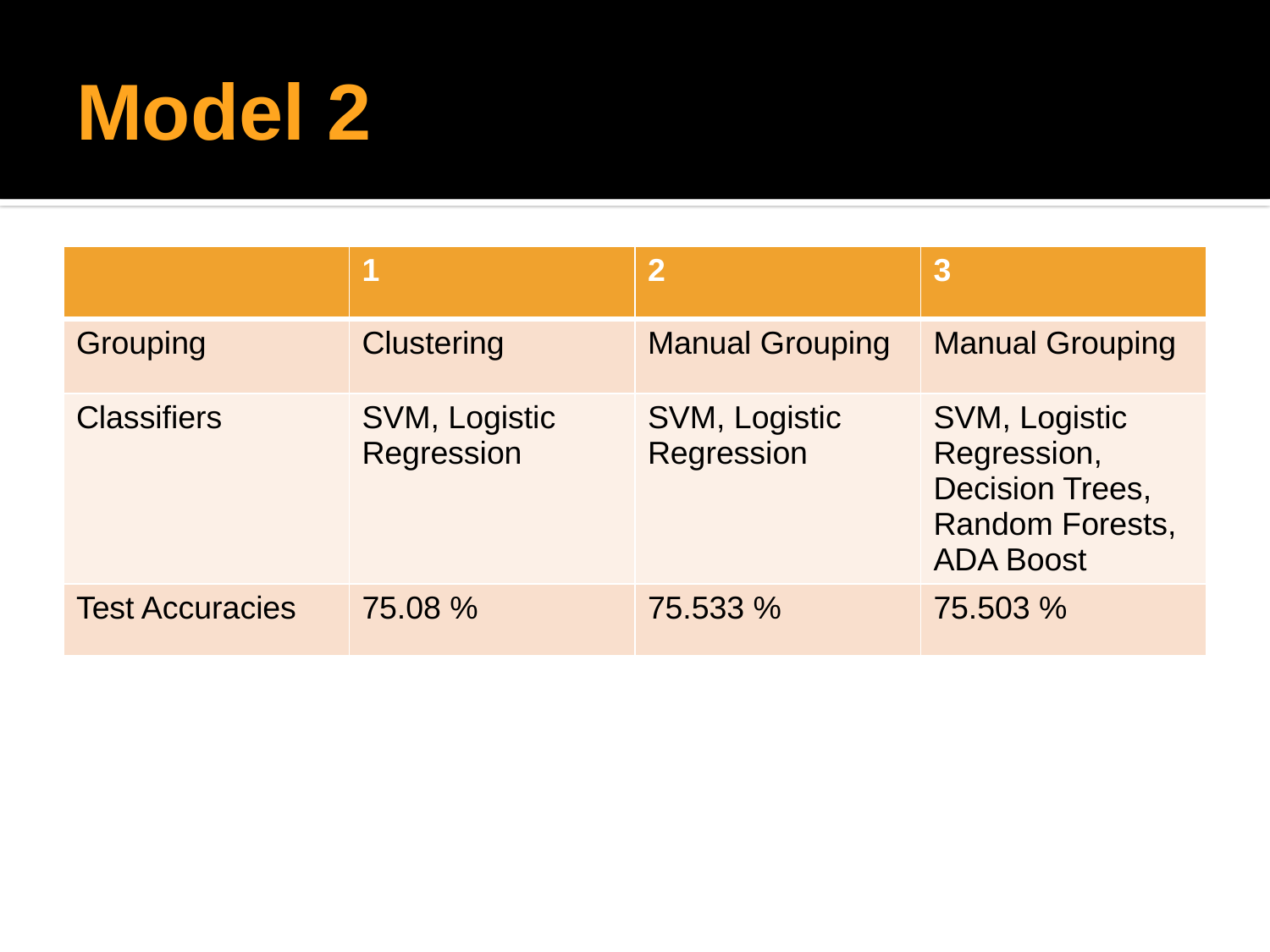

# Model 2
|  | 1 | 2 | 3 |
| --- | --- | --- | --- |
| Grouping | Clustering | Manual Grouping | Manual Grouping |
| Classifiers | SVM, Logistic Regression | SVM, Logistic Regression | SVM, Logistic Regression, Decision Trees, Random Forests, ADA Boost |
| Test Accuracies | 75.08 % | 75.533 % | 75.503 % |